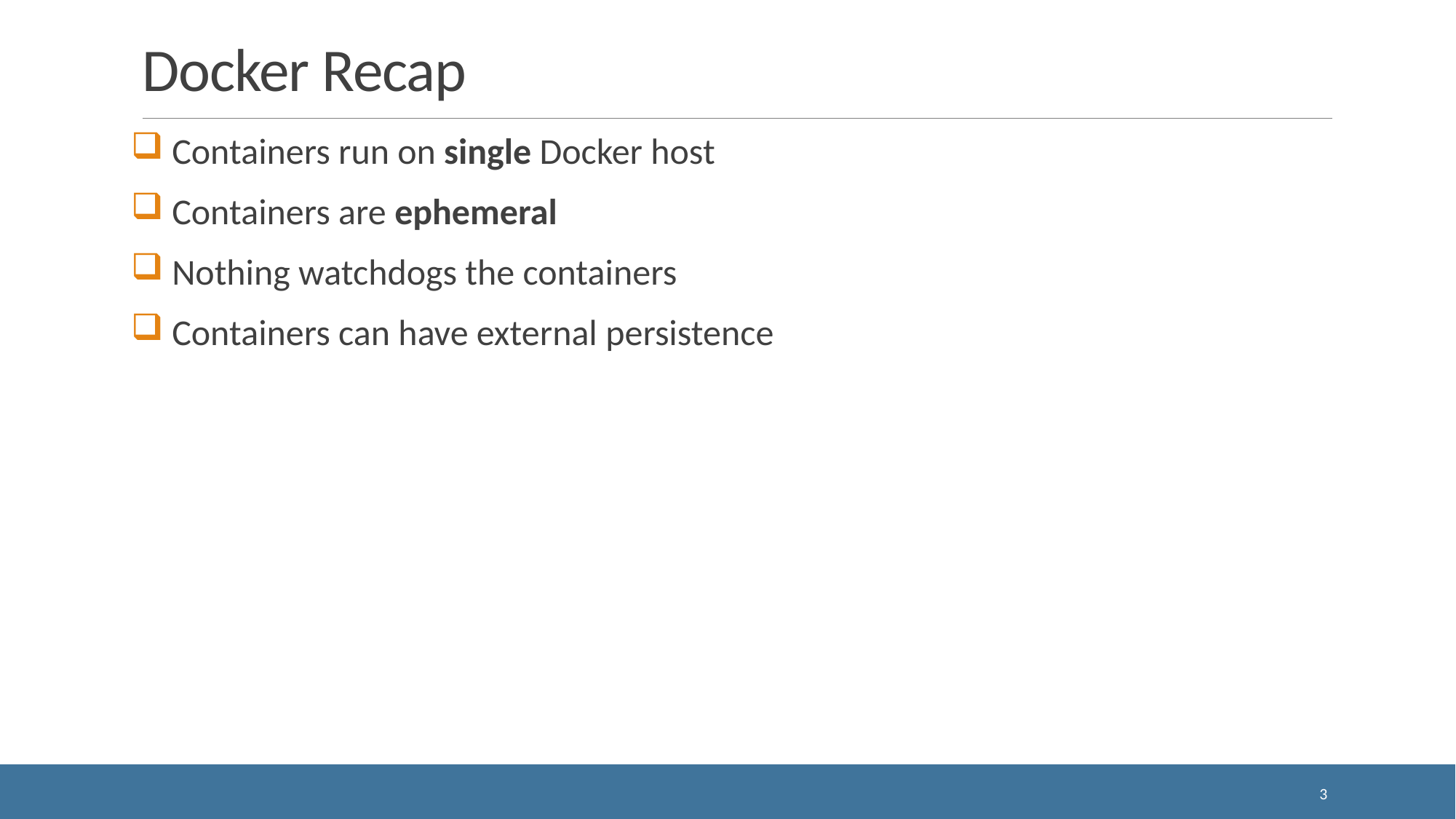

# Docker Recap
 Containers run on single Docker host
 Containers are ephemeral
 Nothing watchdogs the containers
 Containers can have external persistence

3